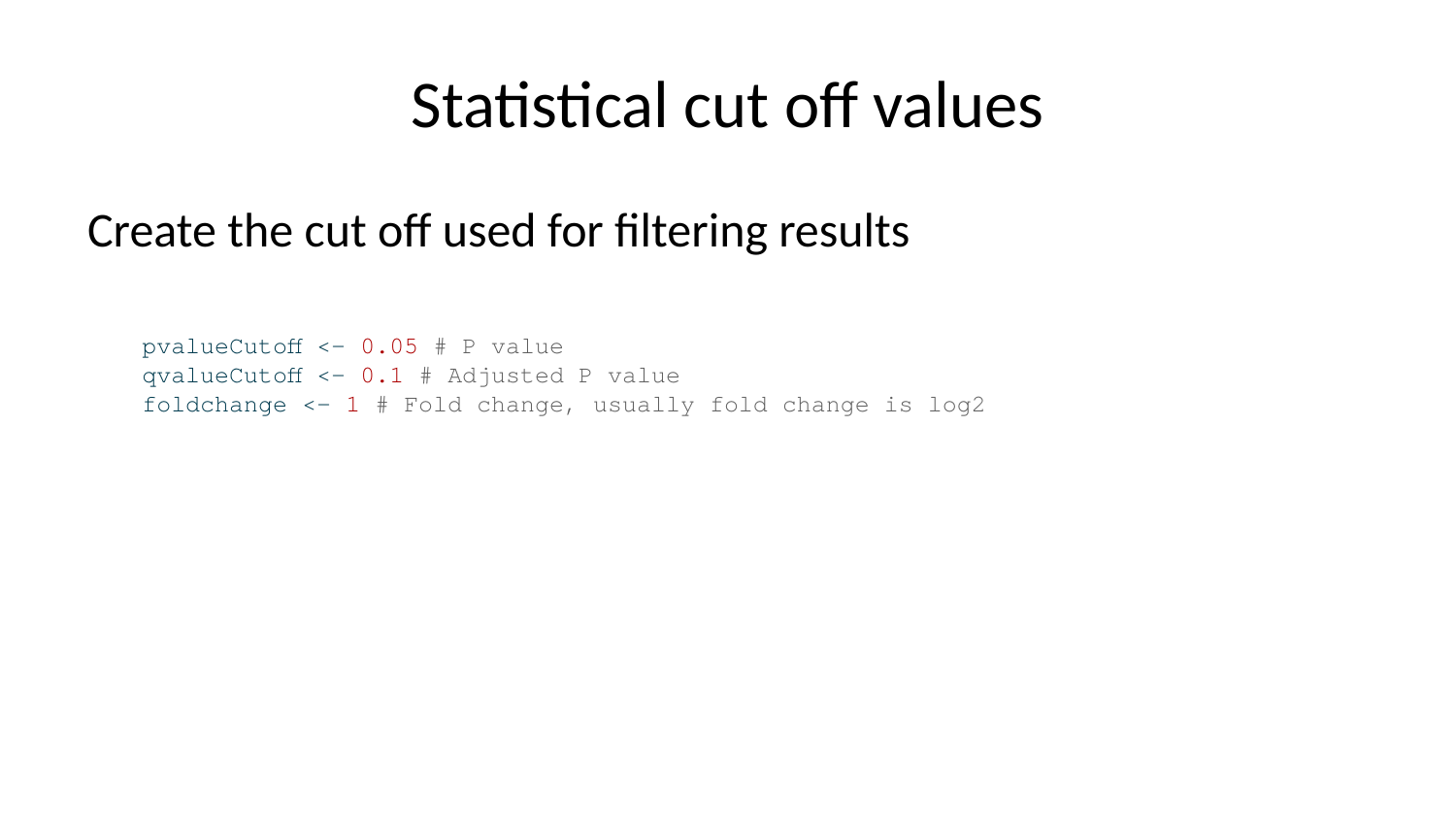

# Statistical cut off values
Create the cut off used for filtering results

pvalueCutoff <- 0.05 # P value
qvalueCutoff <- 0.1 # Adjusted P value
foldchange <- 1 # Fold change, usually fold change is log2